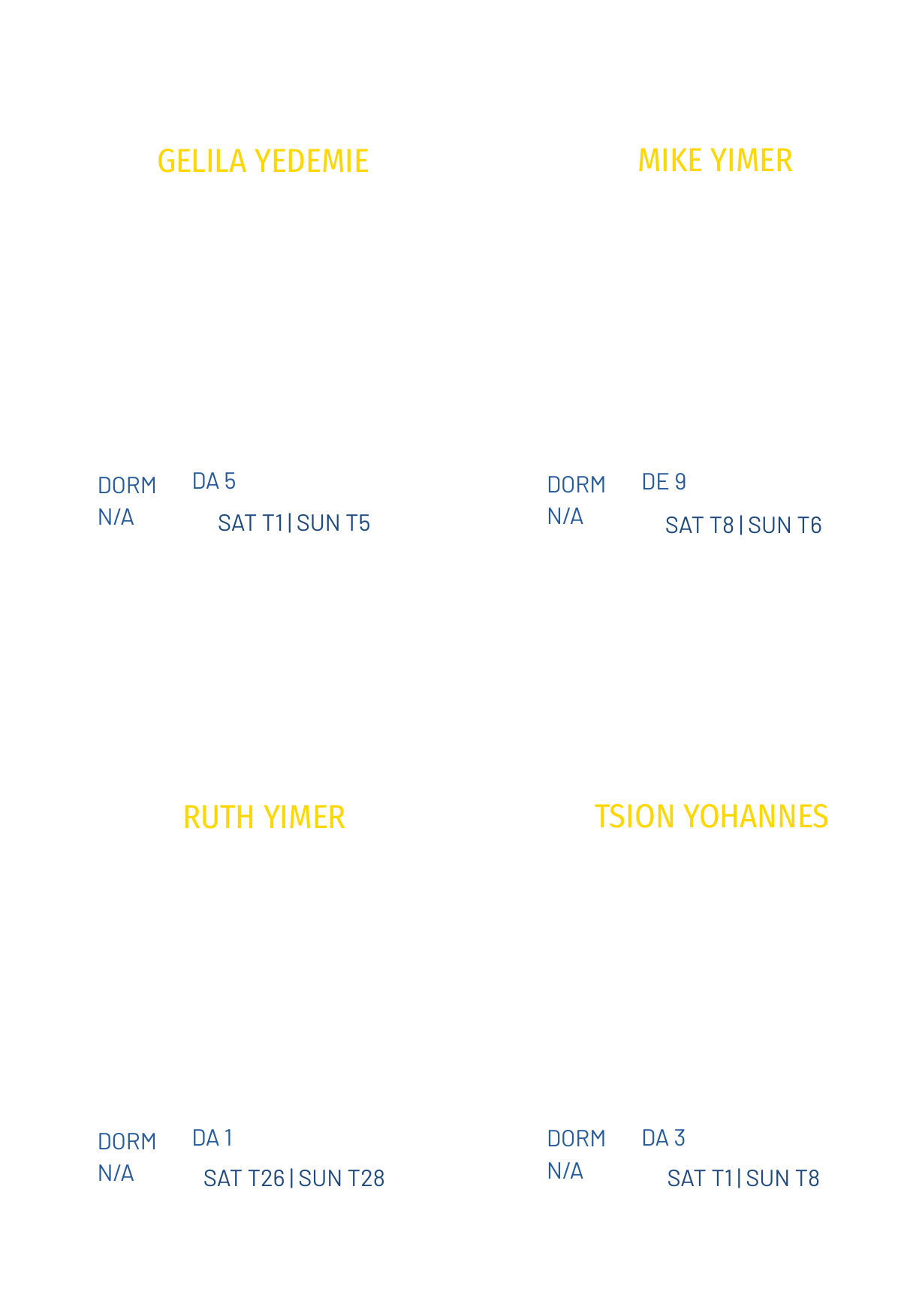

MIKE YIMER
GELILA YEDEMIE
ATLANTA CAMPUS MINISTRY
NEW
PARTICIPANT
PARTICIPANT
DA 5
DE 9
DORM
DORM
N/A
N/A
SAT T1 | SUN T5
SAT T8 | SUN T6
TSION YOHANNES
RUTH YIMER
GRADUATED FROM CAMPUS MINISTRY
NEW
PARTICIPANT
PARTICIPANT
DA 1
DA 3
DORM
DORM
N/A
N/A
SAT T26 | SUN T28
SAT T1 | SUN T8